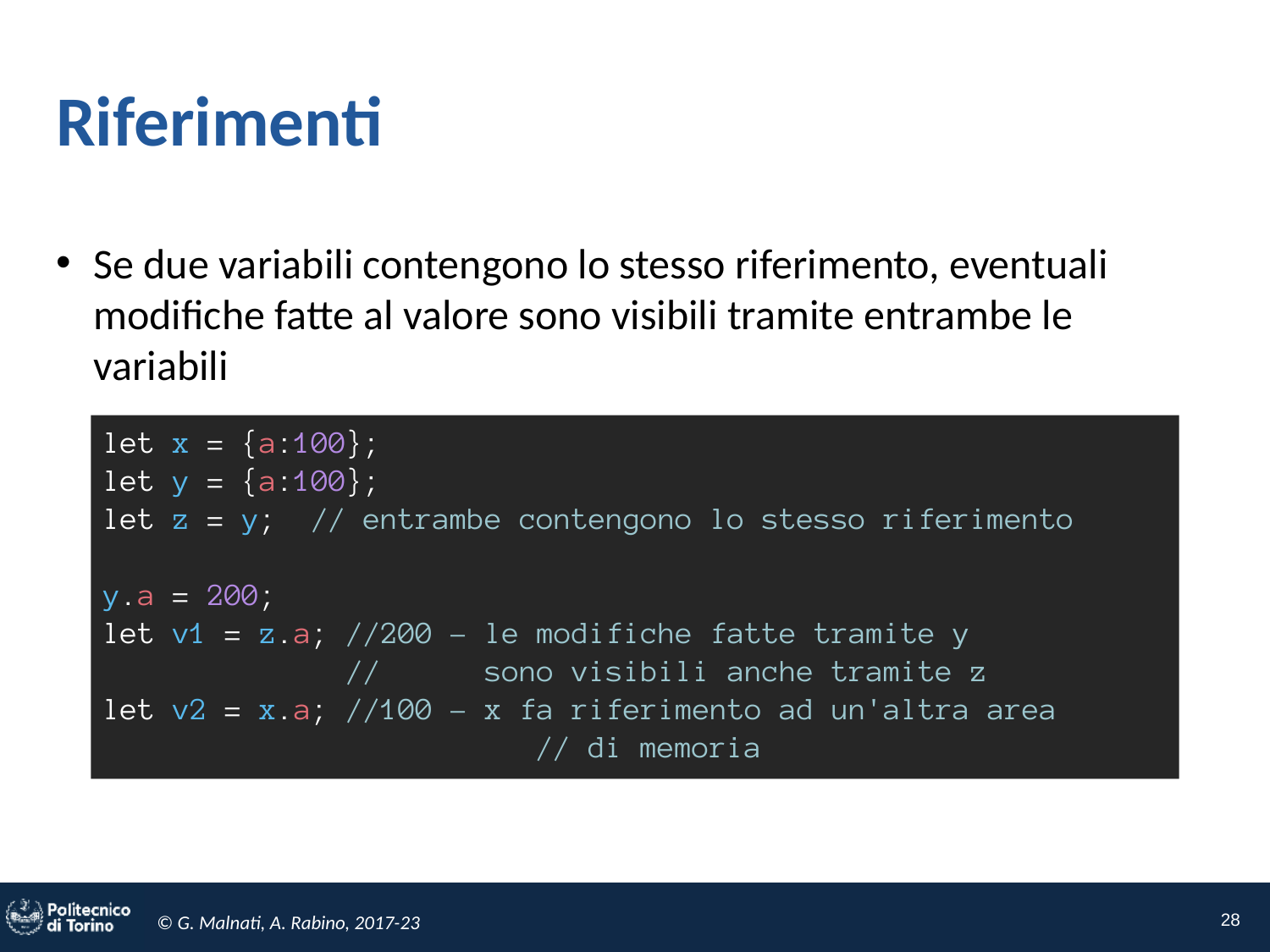

# Riferimenti
Se due variabili contengono lo stesso riferimento, eventuali modifiche fatte al valore sono visibili tramite entrambe le variabili
let x = {a:100};
let y = {a:100};
let z = y;  // entrambe contengono lo stesso riferimento
y.a = 200;
let v1 = z.a; //200 – le modifiche fatte tramite y
              //      sono visibili anche tramite z
let v2 = x.a; //100 – x fa riferimento ad un'altra area
			   // di memoria
28